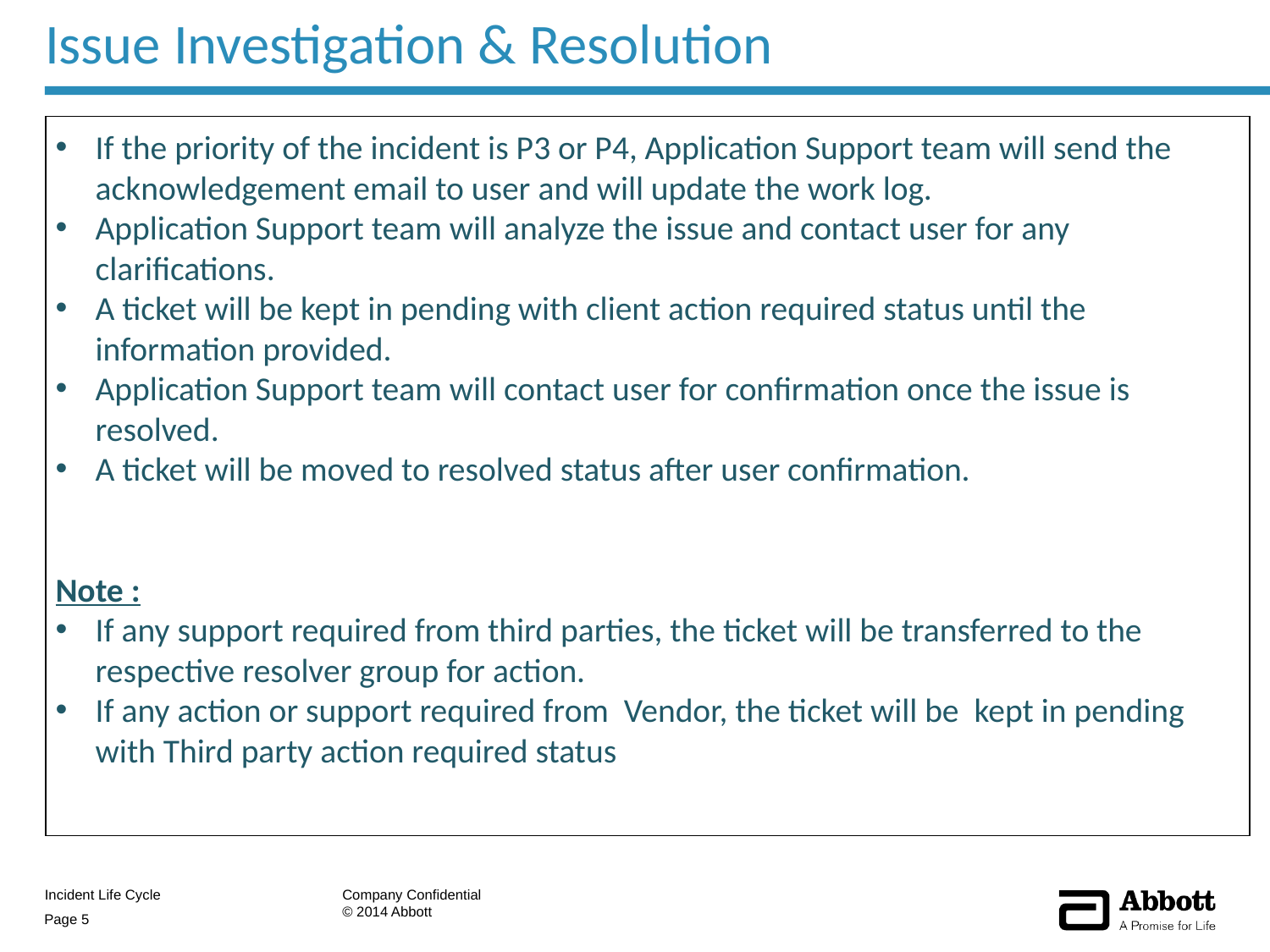

# Issue Investigation & Resolution
If the priority of the incident is P3 or P4, Application Support team will send the acknowledgement email to user and will update the work log.
Application Support team will analyze the issue and contact user for any clarifications.
A ticket will be kept in pending with client action required status until the information provided.
Application Support team will contact user for confirmation once the issue is resolved.
A ticket will be moved to resolved status after user confirmation.

Note :
If any support required from third parties, the ticket will be transferred to the respective resolver group for action.
If any action or support required from  Vendor, the ticket will be  kept in pending with Third party action required status